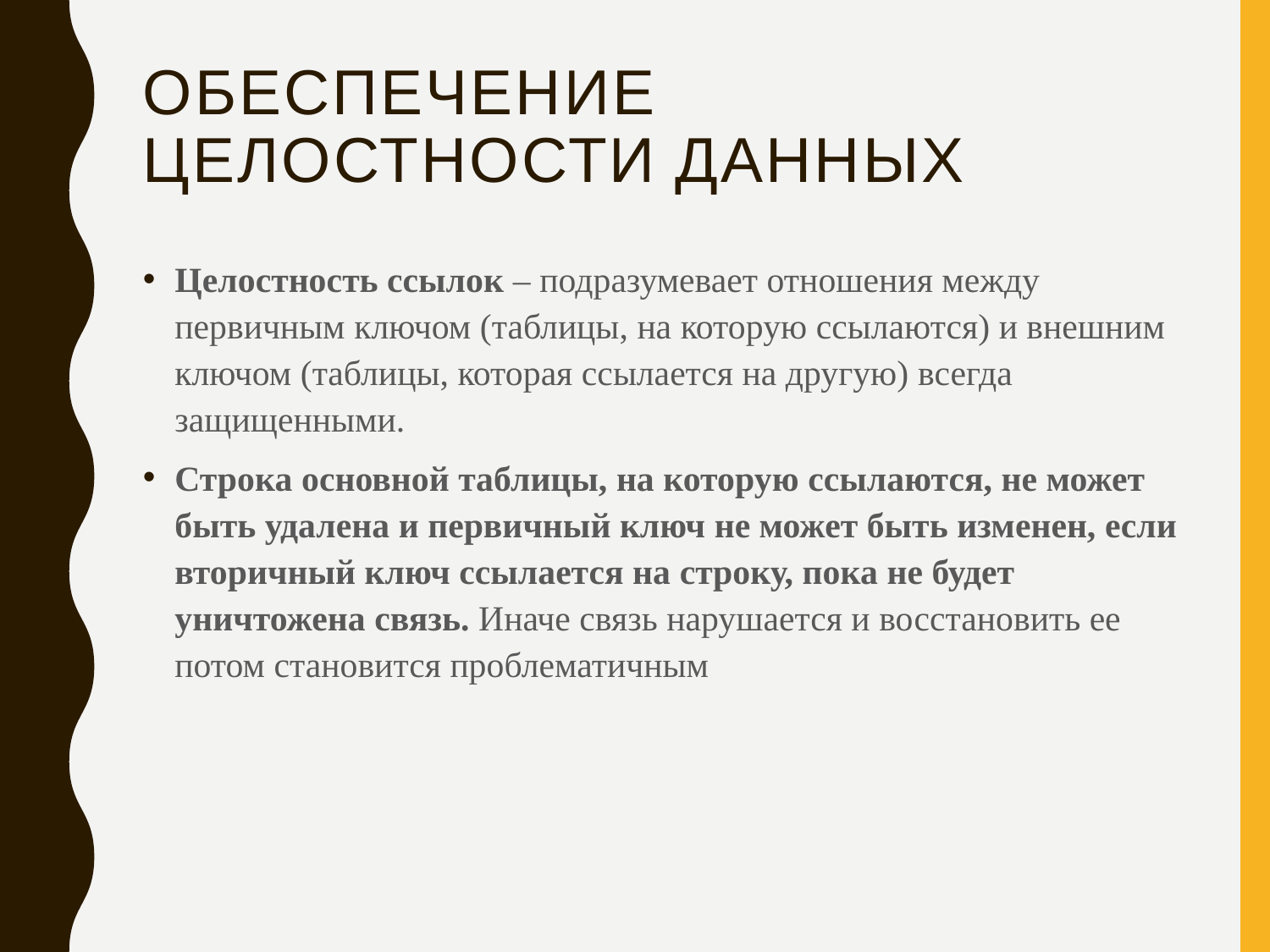

# Обеспечение целостности данных
Целостность ссылок – подразумевает отношения между первичным ключом (таблицы, на которую ссылаются) и внешним ключом (таблицы, которая ссылается на другую) всегда защищенными.
Строка основной таблицы, на которую ссылаются, не может быть удалена и первичный ключ не может быть изменен, если вторичный ключ ссылается на строку, пока не будет уничтожена связь. Иначе связь нарушается и восстановить ее потом становится проблематичным